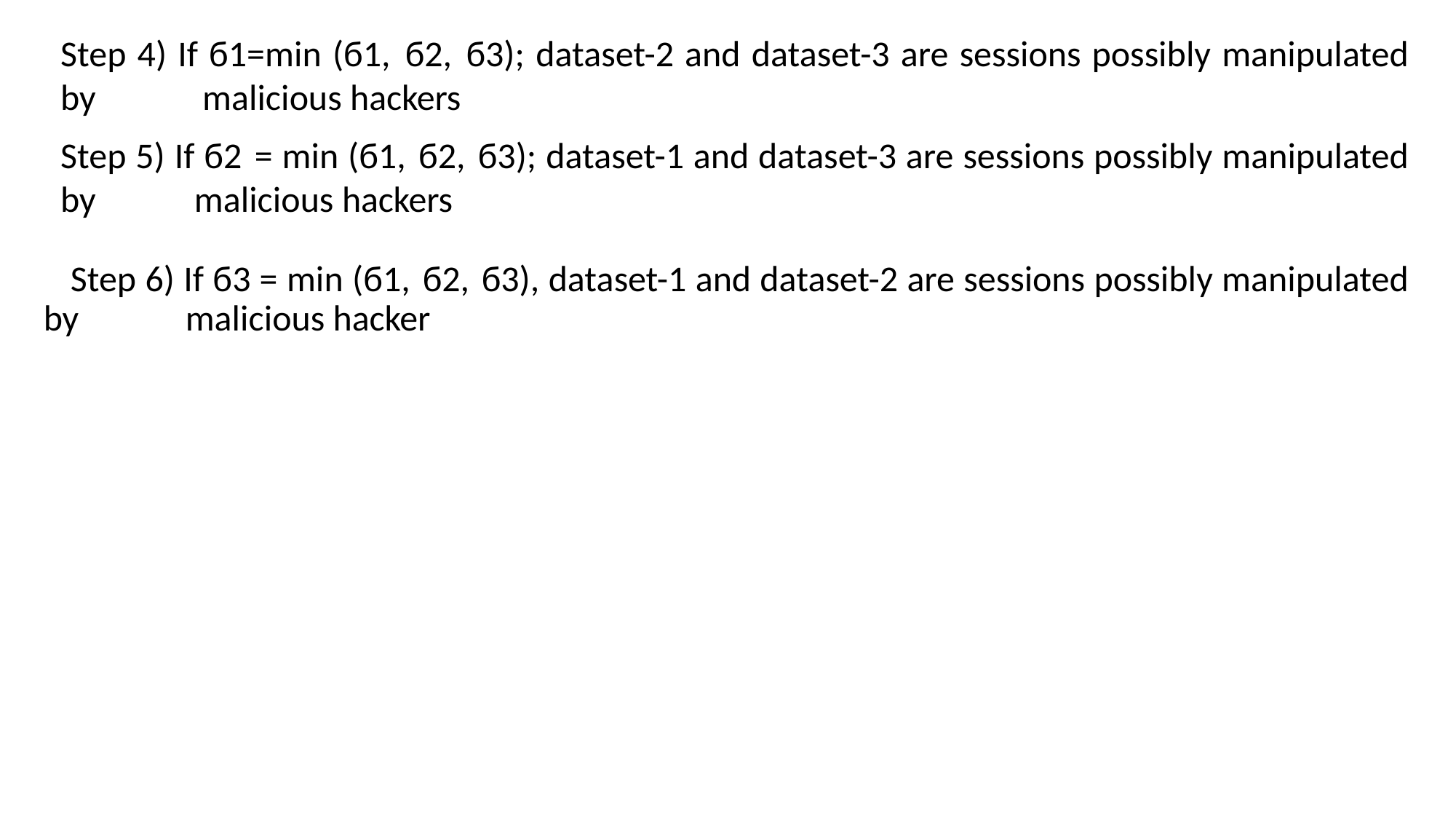

Step 4) If б1=min (б1, б2, б3); dataset-2 and dataset-3 are sessions possibly manipulated by  	    malicious hackers
Step 5) If б2 = min (б1, б2, б3); dataset-1 and dataset-3 are sessions possibly manipulated by  	   malicious hackers

   Step 6) If б3 = min (б1, б2, б3), dataset-1 and dataset-2 are sessions possibly manipulated by   	    malicious hacker